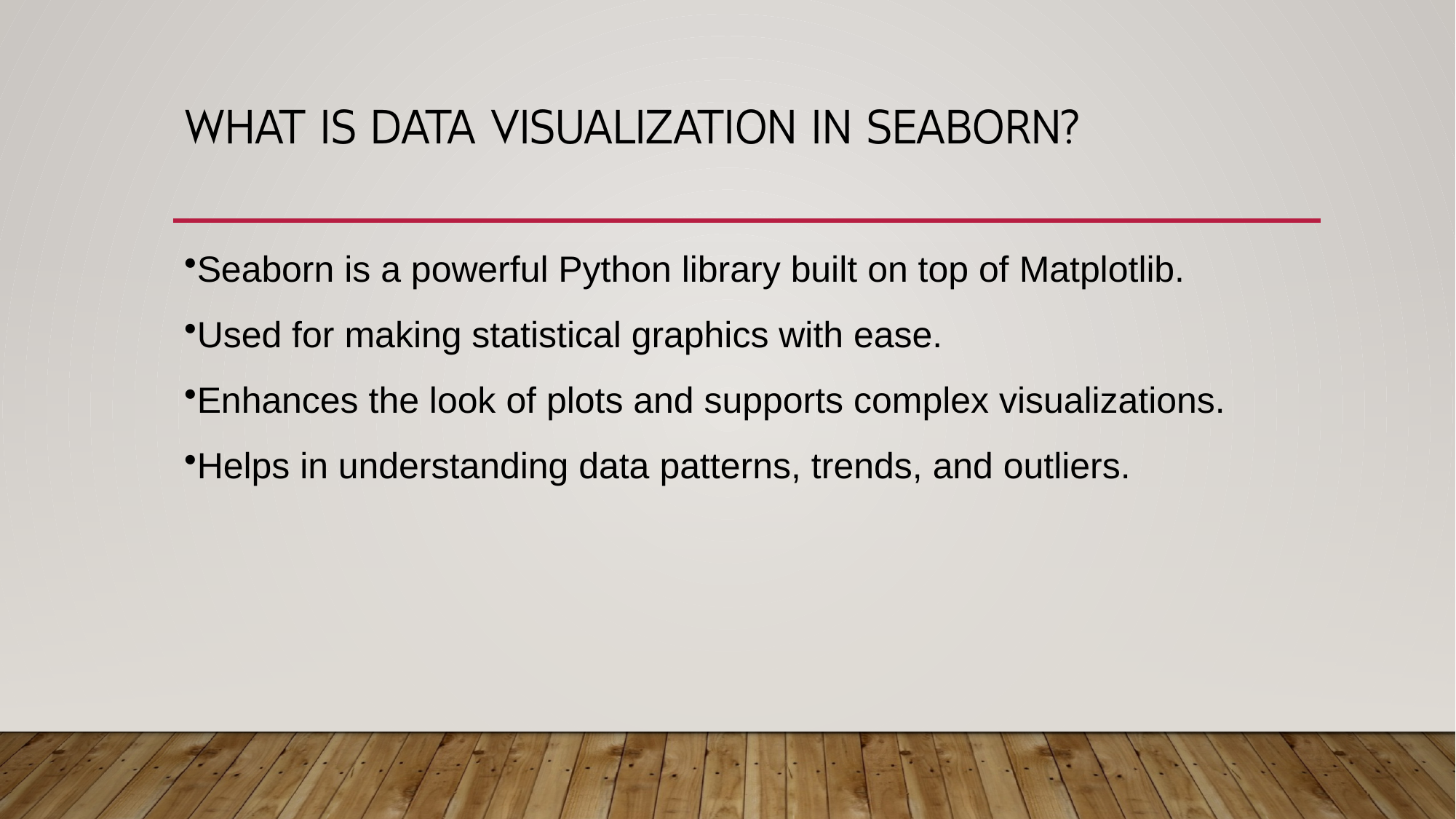

# What is Data Visualization in Seaborn?
Seaborn is a powerful Python library built on top of Matplotlib.
Used for making statistical graphics with ease.
Enhances the look of plots and supports complex visualizations.
Helps in understanding data patterns, trends, and outliers.